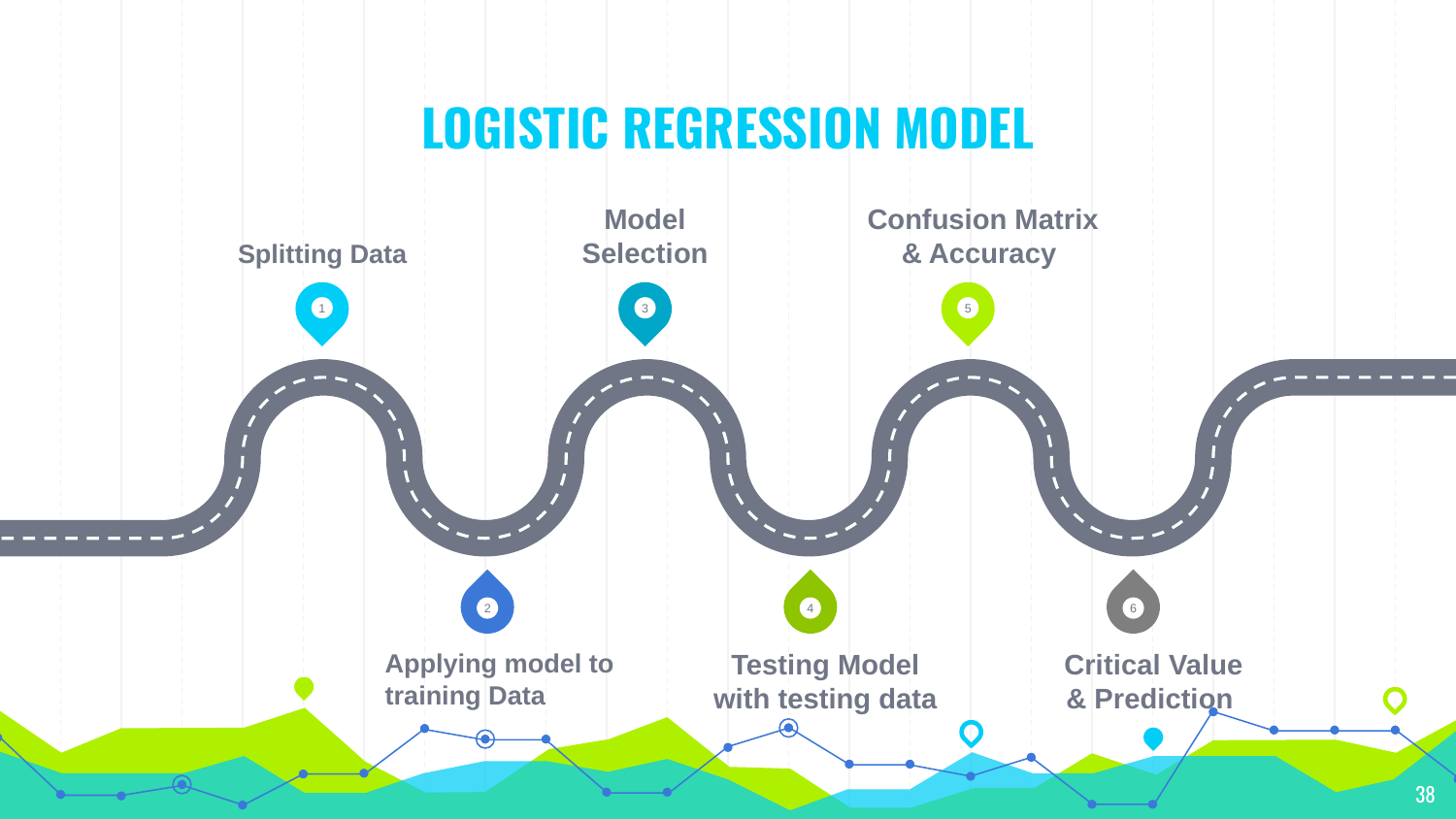

# LOGISTIC REGRESSION MODEL
Splitting Data
Model Selection
Confusion Matrix & Accuracy

1

3

5

2

4

6
Applying model to training Data
Testing Model with testing data
Critical Value
& Prediction
38